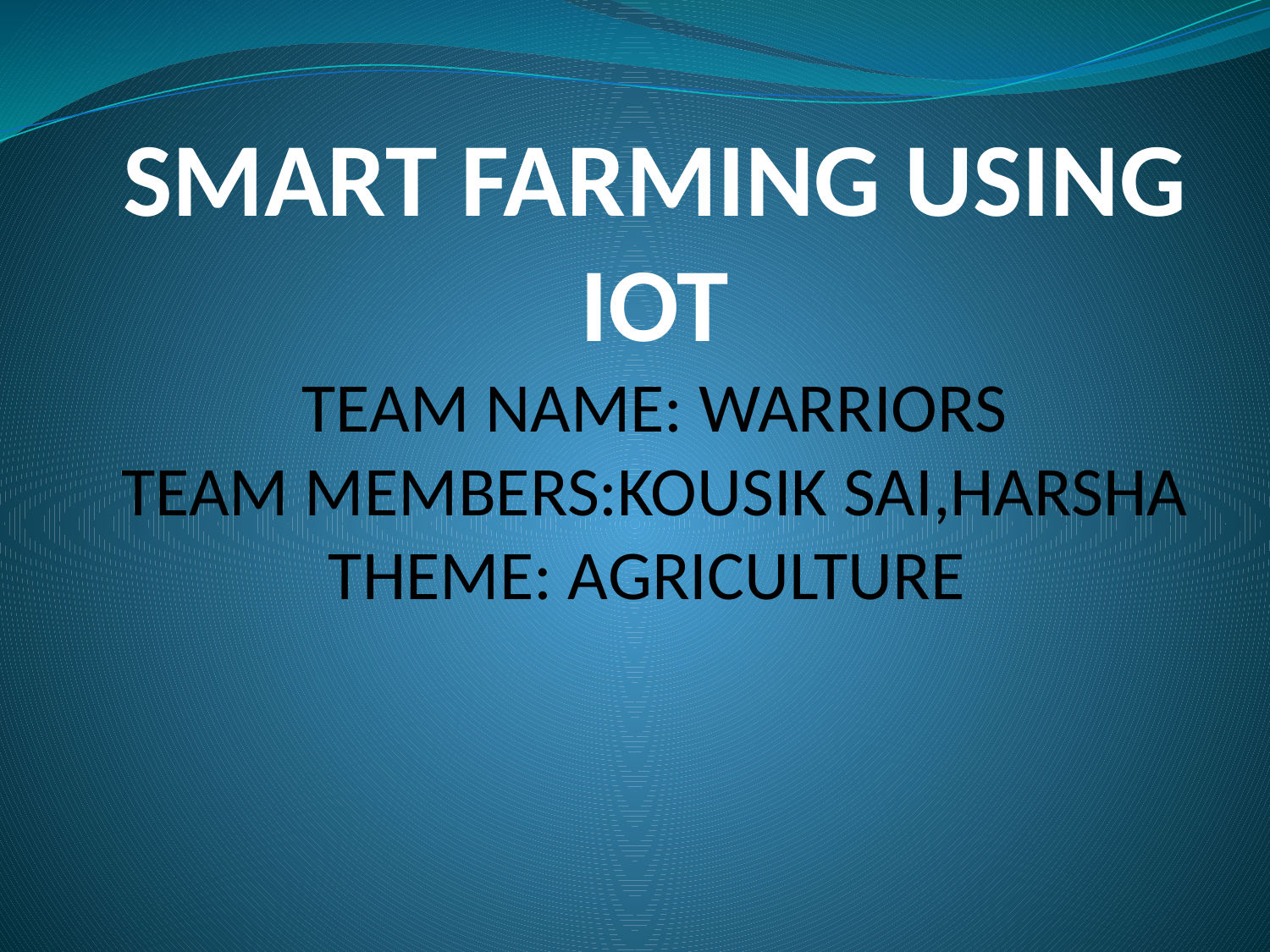

# SMART FARMING USING IOT TEAM NAME: WARRIORS TEAM MEMBERS:KOUSIK SAI,HARSHA THEME: AGRICULTURE